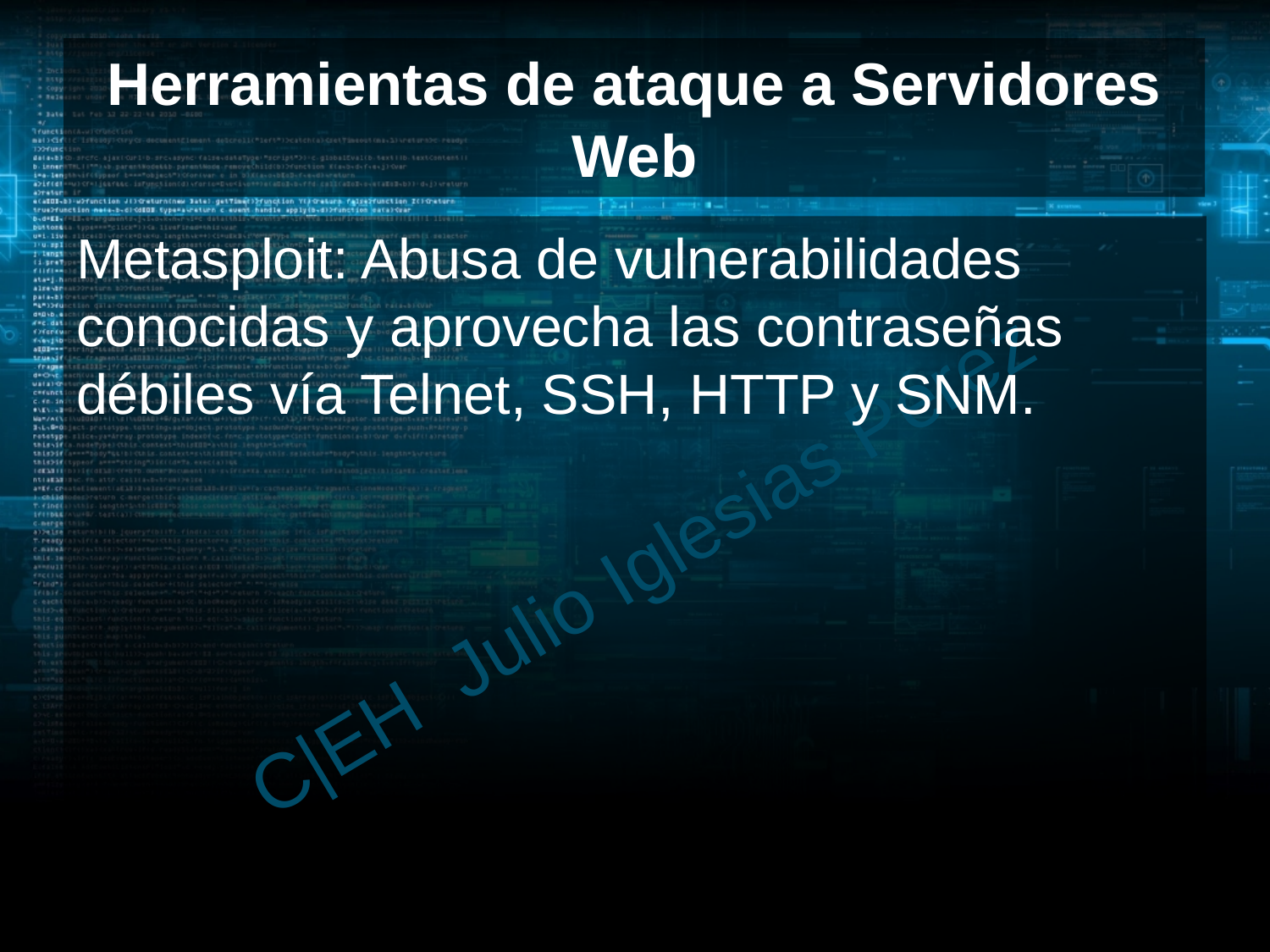

# Herramientas de ataque a Servidores Web
Metasploit: Abusa de vulnerabilidades conocidas y aprovecha las contraseñas débiles vía Telnet, SSH, HTTP y SNM.
C|EH  Julio Iglesias Pérez